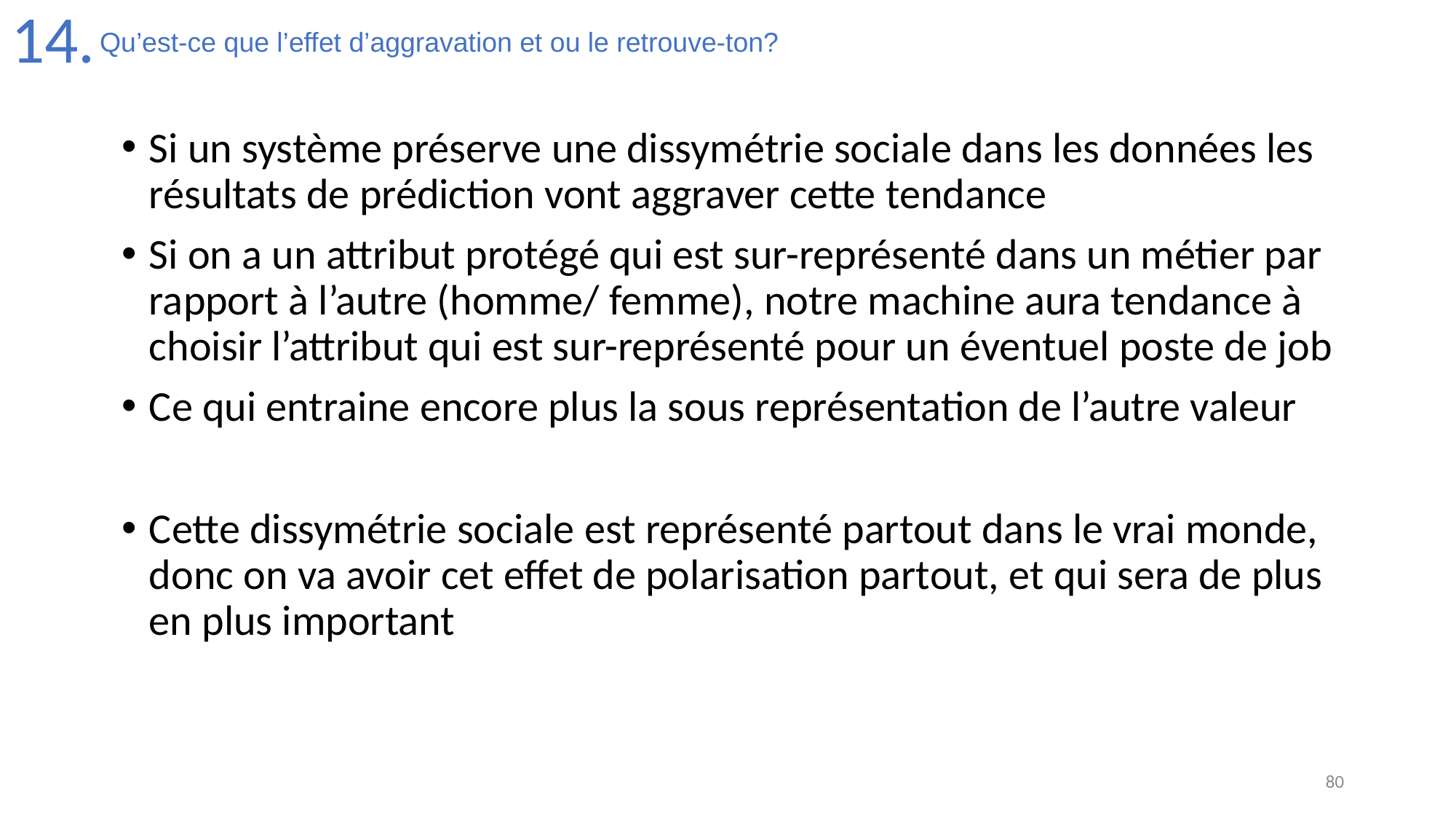

# 14.
Qu’est-ce que l’effet d’aggravation et ou le retrouve-ton?

Si un système préserve une dissymétrie sociale dans les données les résultats de prédiction vont aggraver cette tendance
Si on a un attribut protégé qui est sur-représenté dans un métier par rapport à l’autre (homme/ femme), notre machine aura tendance à choisir l’attribut qui est sur-représenté pour un éventuel poste de job
Ce qui entraine encore plus la sous représentation de l’autre valeur

Cette dissymétrie sociale est représenté partout dans le vrai monde, donc on va avoir cet effet de polarisation partout, et qui sera de plus en plus important
80